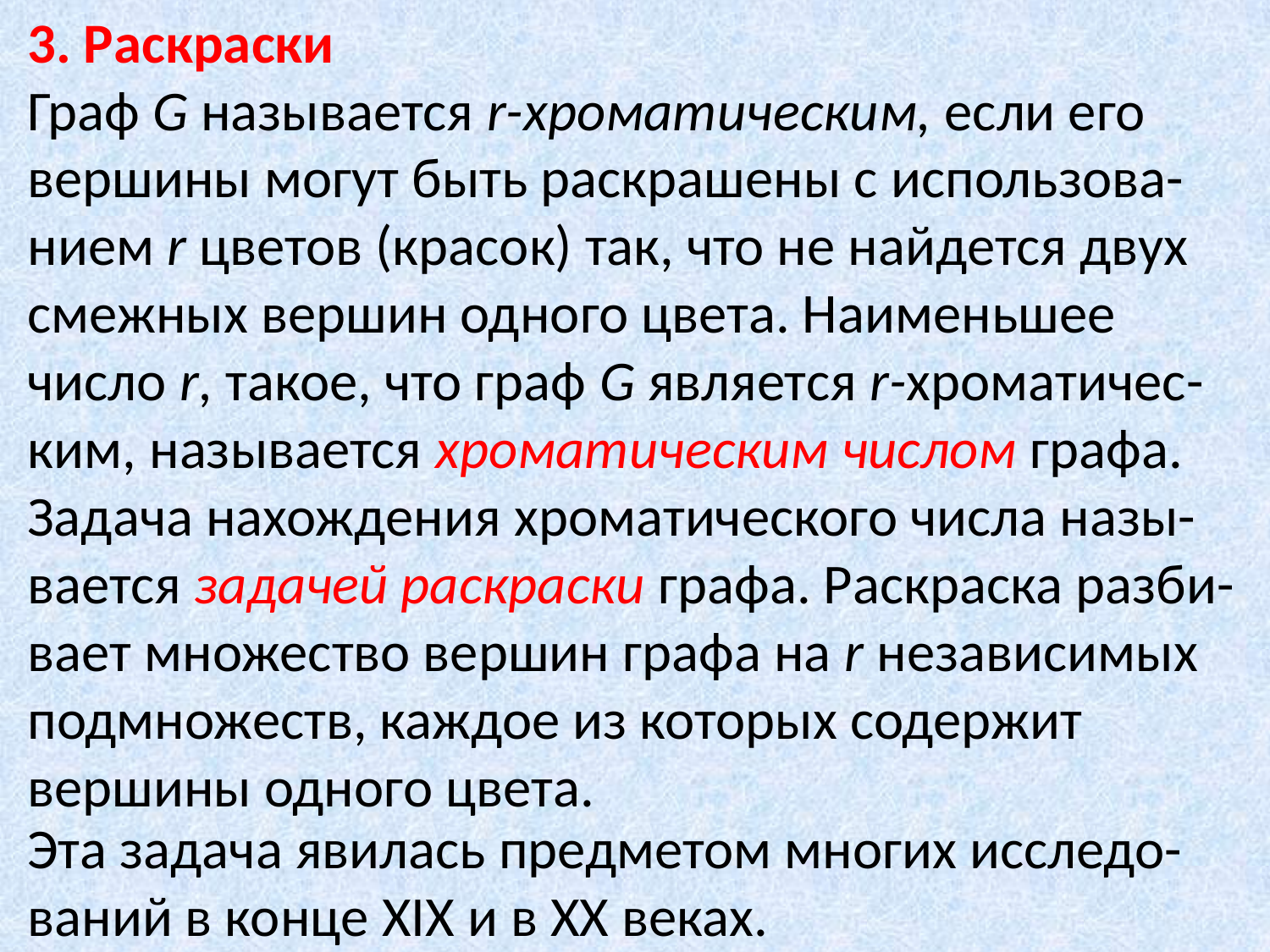

3. Раскраски
Граф G называется r-хроматическим, если его вершины могут быть раскрашены с использова-нием r цветов (красок) так, что не найдется двух смежных вершин одного цвета. Наименьшее число r, такое, что граф G является r-хроматичес-ким, называется хроматическим числом графа. Задача нахождения хроматического числа назы-вается задачей раскраски графа. Раскраска разби-вает множество вершин графа на r независимых подмножеств, каждое из которых содержит вершины одного цвета.
Эта задача явилась предметом многих исследо-ваний в конце XIX и в ХХ веках.